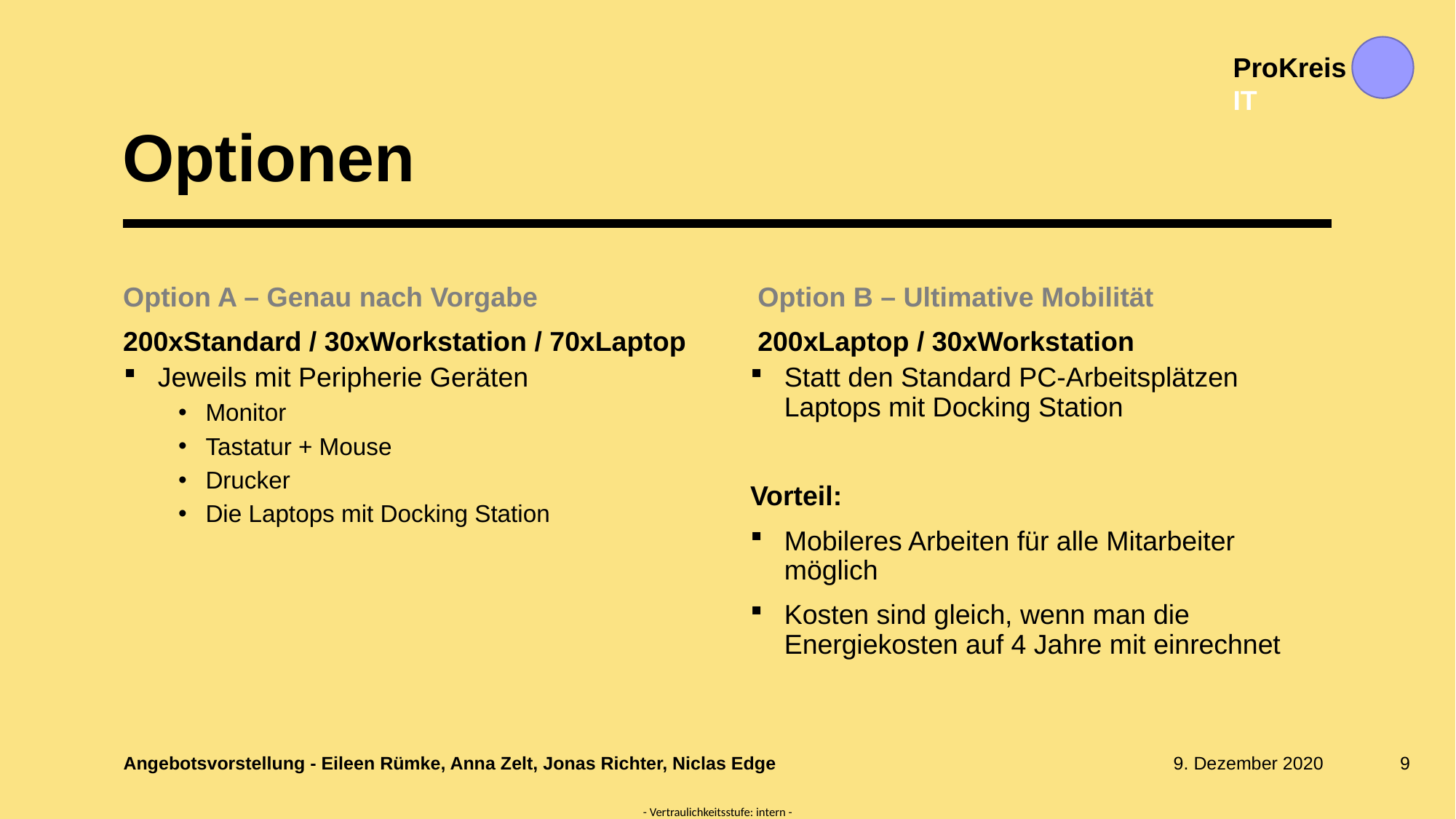

ProKreis  IT
# Optionen
Option A – Genau nach Vorgabe
200xStandard / 30xWorkstation / 70xLaptop
Option B – Ultimative Mobilität
200xLaptop / 30xWorkstation
Jeweils mit Peripherie Geräten
Monitor
Tastatur + Mouse
Drucker
Die Laptops mit Docking Station

Statt den Standard PC-Arbeitsplätzen Laptops mit Docking Station

Vorteil:
Mobileres Arbeiten für alle Mitarbeiter möglich
Kosten sind gleich, wenn man die Energiekosten auf 4 Jahre mit einrechnet

Angebotsvorstellung - Eileen Rümke, Anna Zelt, Jonas Richter, Niclas Edge
9. Dezember 2020
9